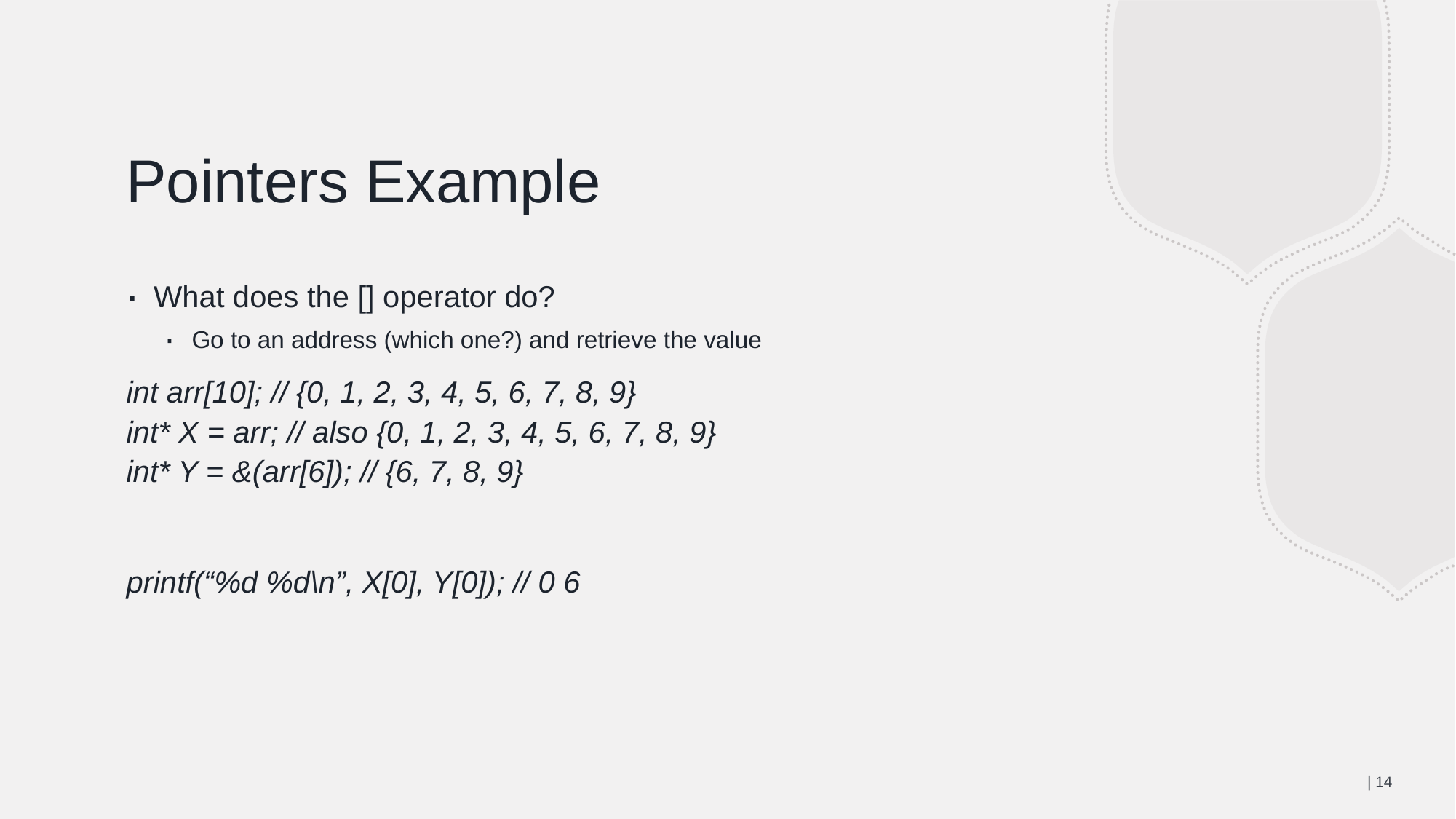

# Pointers Example
What does the [] operator do?
Go to an address (which one?) and retrieve the value
int arr[10]; // {0, 1, 2, 3, 4, 5, 6, 7, 8, 9}
int* X = arr; // also {0, 1, 2, 3, 4, 5, 6, 7, 8, 9}
int* Y = &(arr[6]); // {6, 7, 8, 9}

printf(“%d %d\n”, X[0], Y[0]); // 0 6
| 14